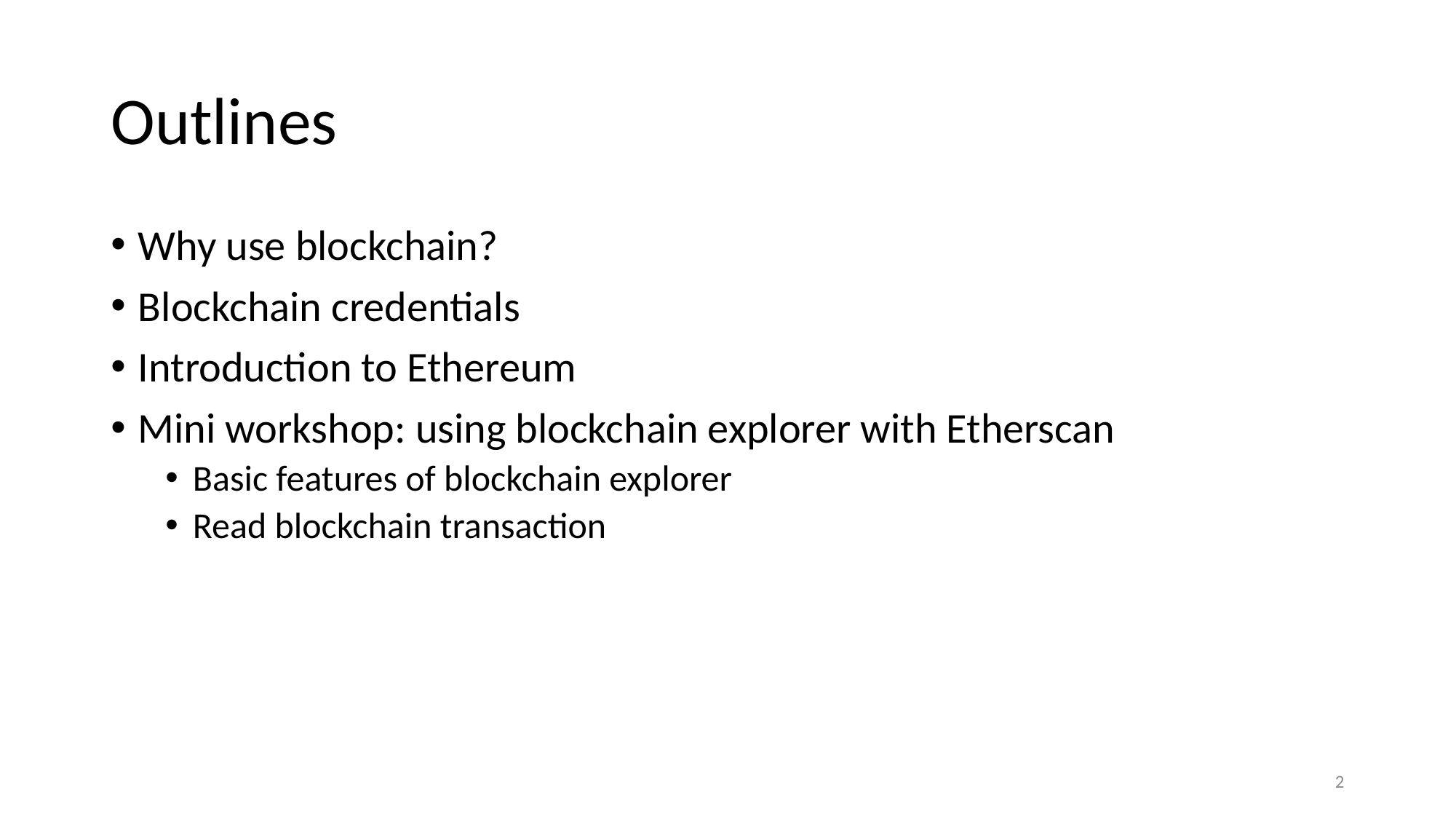

# Outlines
Why use blockchain?
Blockchain credentials
Introduction to Ethereum
Mini workshop: using blockchain explorer with Etherscan
Basic features of blockchain explorer
Read blockchain transaction

2